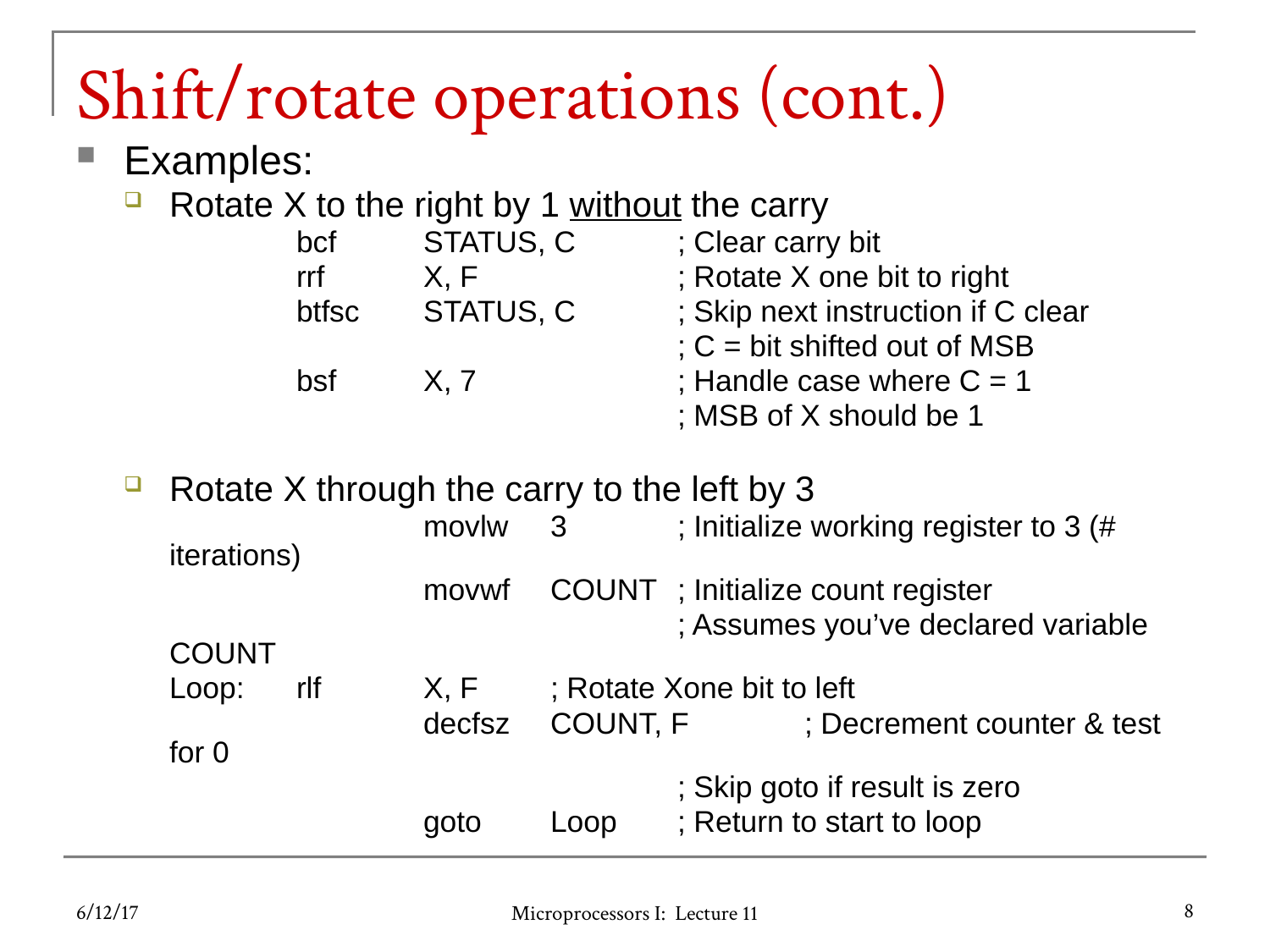

# Shift/rotate operations (cont.)
Examples:
Rotate X to the right by 1 without the carry
	bcf	STATUS, C	; Clear carry bit
	rrf	X, F		; Rotate X one bit to right
	btfsc	STATUS, C	; Skip next instruction if C clear
				; C = bit shifted out of MSB
	bsf	X, 7		; Handle case where C = 1
				; MSB of X should be 1

Rotate X through the carry to the left by 3
 		movlw	3	; Initialize working register to 3 (# iterations)
		movwf	COUNT	; Initialize count register
				; Assumes you’ve declared variable COUNT
Loop:	rlf	X, F	; Rotate Xone bit to left
		decfsz	COUNT, F	; Decrement counter & test for 0
				; Skip goto if result is zero
 		goto	Loop	; Return to start to loop

6/12/17
8
Microprocessors I:  Lecture 11